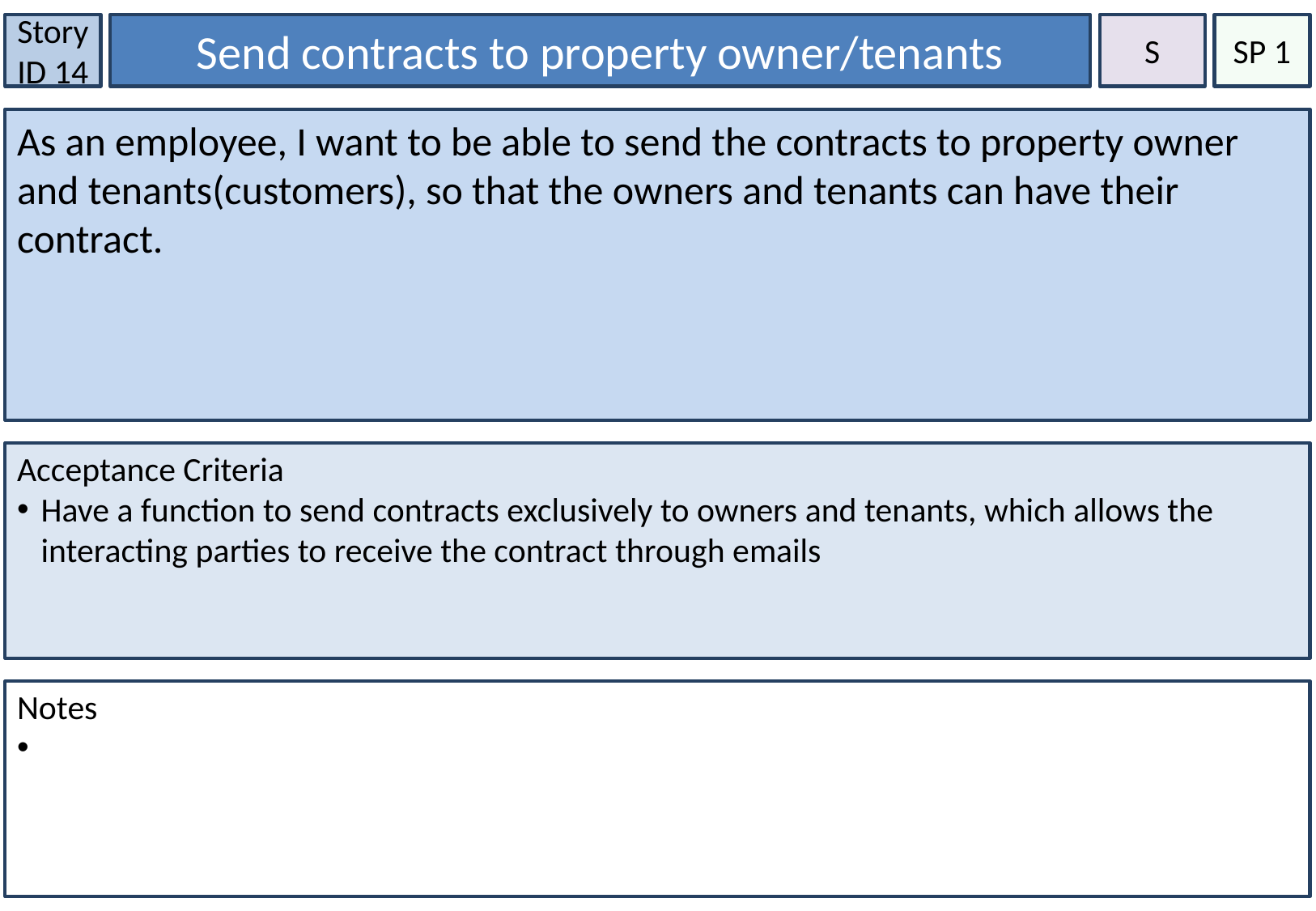

Story ID 14
Send contracts to property owner/tenants
S
SP 1
As an employee, I want to be able to send the contracts to property owner and tenants(customers), so that the owners and tenants can have their contract.
Acceptance Criteria
Have a function to send contracts exclusively to owners and tenants, which allows the interacting parties to receive the contract through emails
Notes